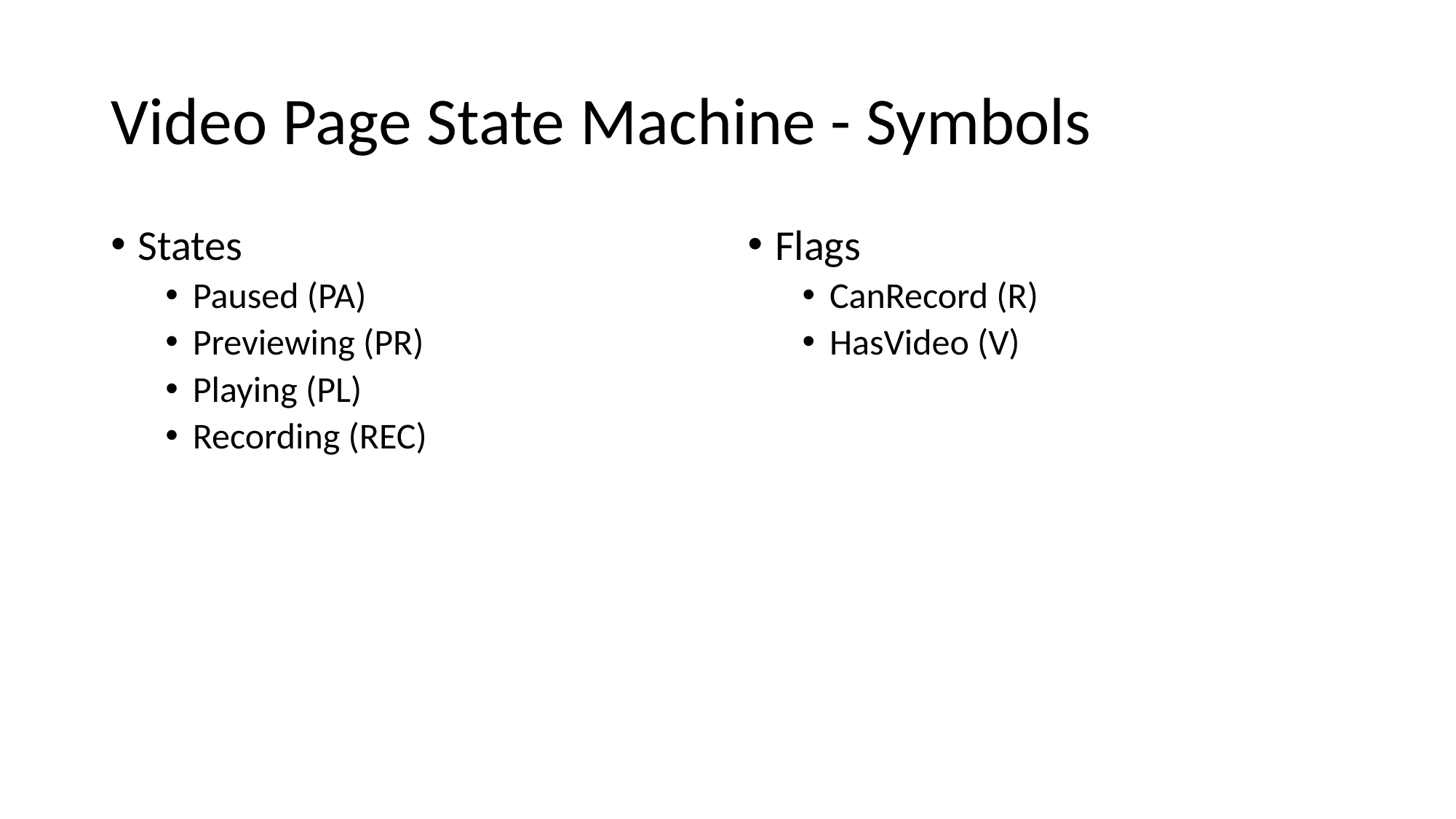

# Video Page State Machine - Symbols
States
Paused (PA)
Previewing (PR)
Playing (PL)
Recording (REC)

Flags
CanRecord (R)
HasVideo (V)